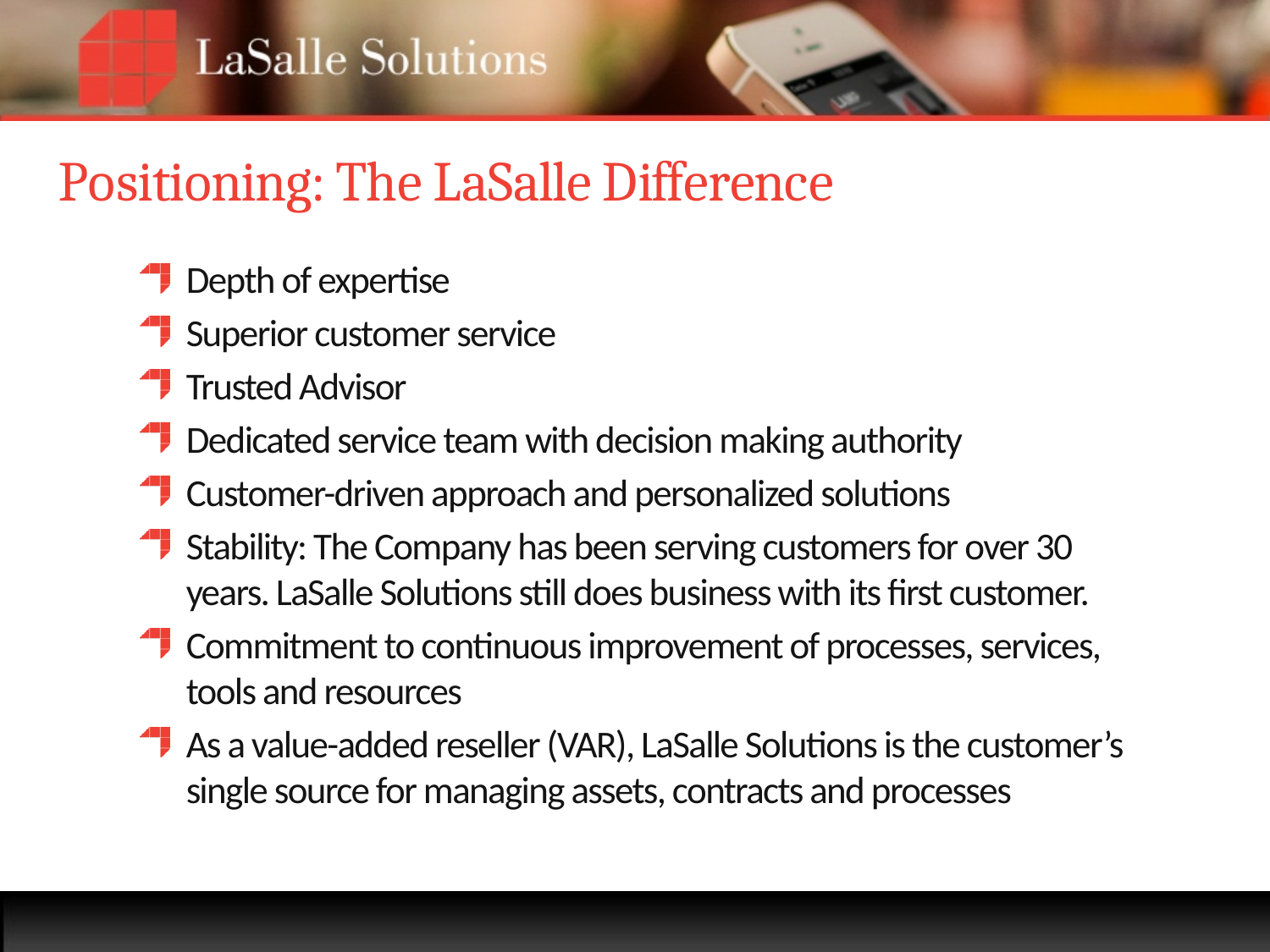

# Positioning: The LaSalle Difference
Depth of expertise
Superior customer service
Trusted Advisor
Dedicated service team with decision making authority
Customer-driven approach and personalized solutions
Stability: The Company has been serving customers for over 30 years. LaSalle Solutions still does business with its first customer.
Commitment to continuous improvement of processes, services, tools and resources
As a value-added reseller (VAR), LaSalle Solutions is the customer’s single source for managing assets, contracts and processes